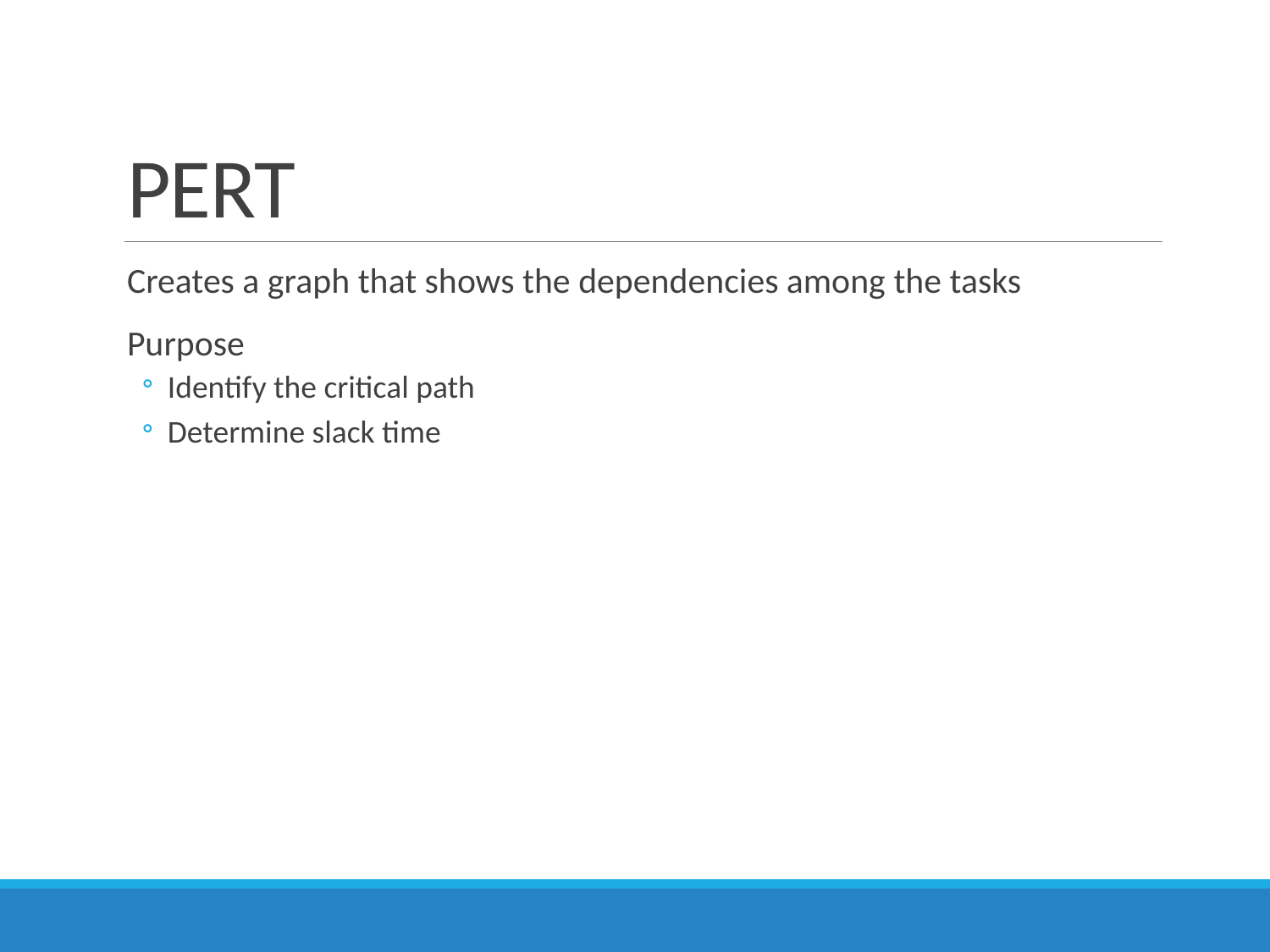

# PERT
Creates a graph that shows the dependencies among the tasks
Purpose
Identify the critical path
Determine slack time